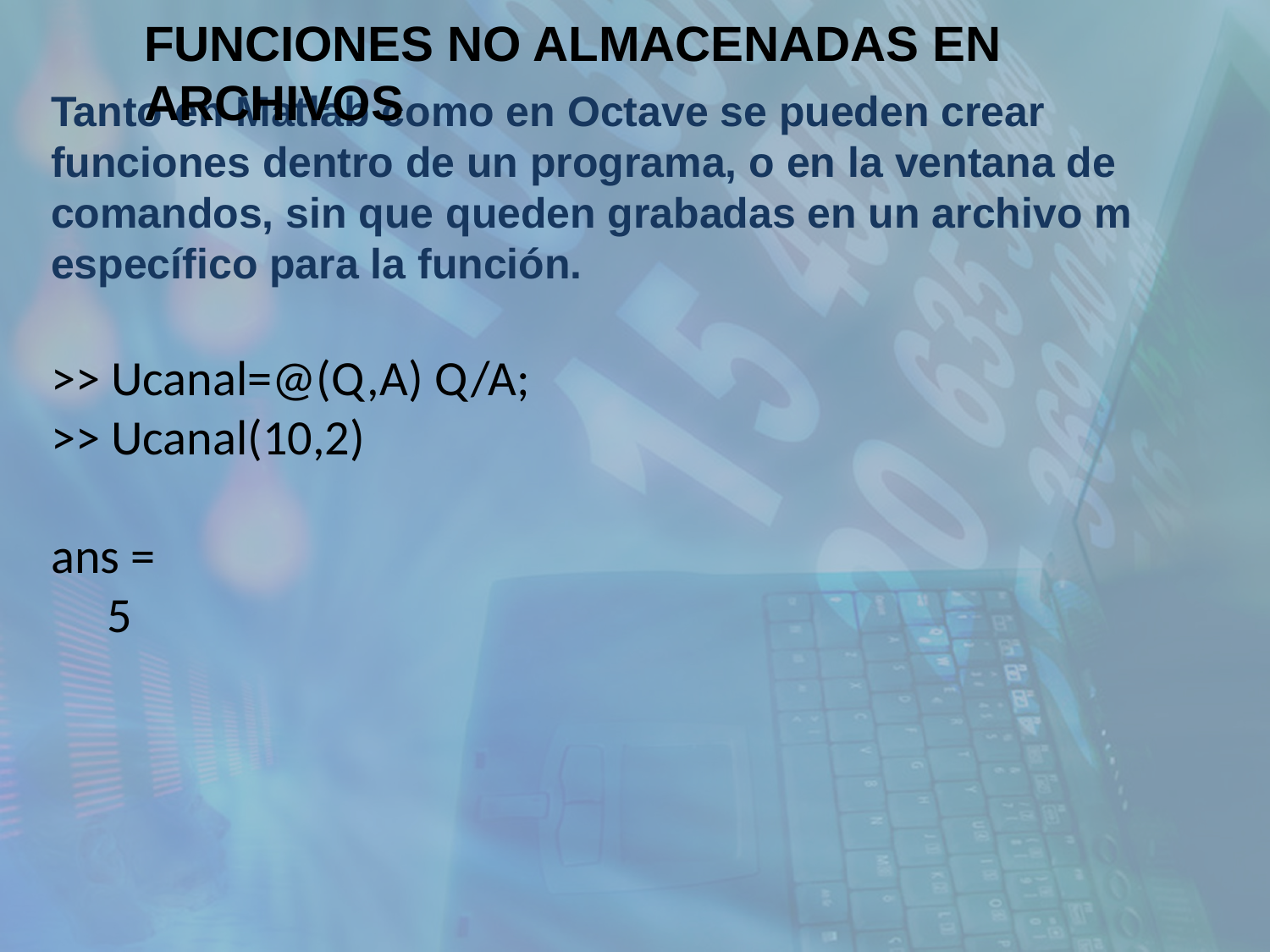

FUNCIONES NO ALMACENADAS EN ARCHIVOS
Tanto en Matlab como en Octave se pueden crear funciones dentro de un programa, o en la ventana de comandos, sin que queden grabadas en un archivo m específico para la función.

>> Ucanal=@(Q,A) Q/A;
>> Ucanal(10,2)

ans =
     5